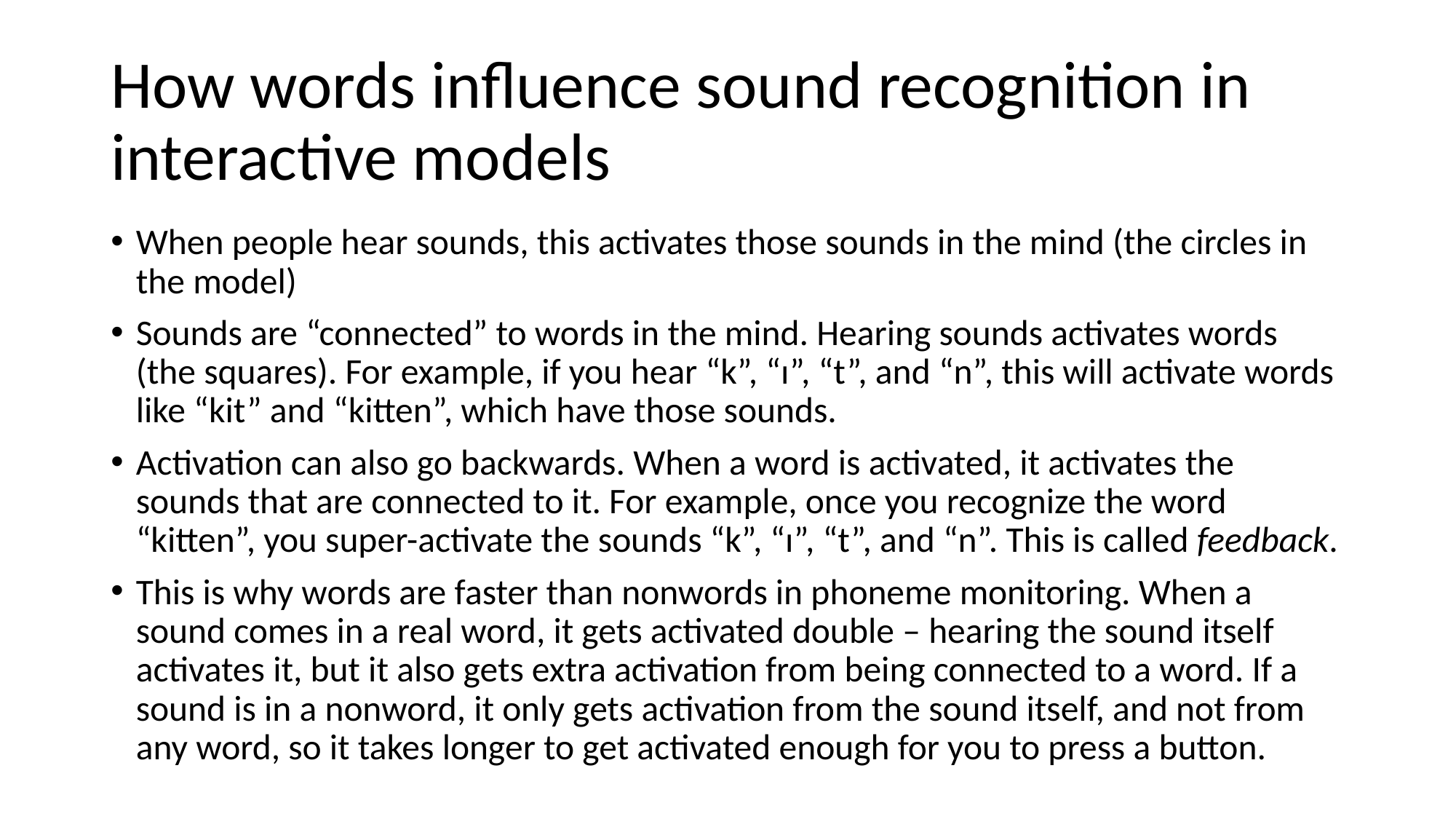

# How words influence sound recognition in interactive models
When people hear sounds, this activates those sounds in the mind (the circles in the model)
Sounds are “connected” to words in the mind. Hearing sounds activates words (the squares). For example, if you hear “k”, “ɪ”, “t”, and “n”, this will activate words like “kit” and “kitten”, which have those sounds.
Activation can also go backwards. When a word is activated, it activates the sounds that are connected to it. For example, once you recognize the word “kitten”, you super-activate the sounds “k”, “ɪ”, “t”, and “n”. This is called feedback.
This is why words are faster than nonwords in phoneme monitoring. When a sound comes in a real word, it gets activated double – hearing the sound itself activates it, but it also gets extra activation from being connected to a word. If a sound is in a nonword, it only gets activation from the sound itself, and not from any word, so it takes longer to get activated enough for you to press a button.